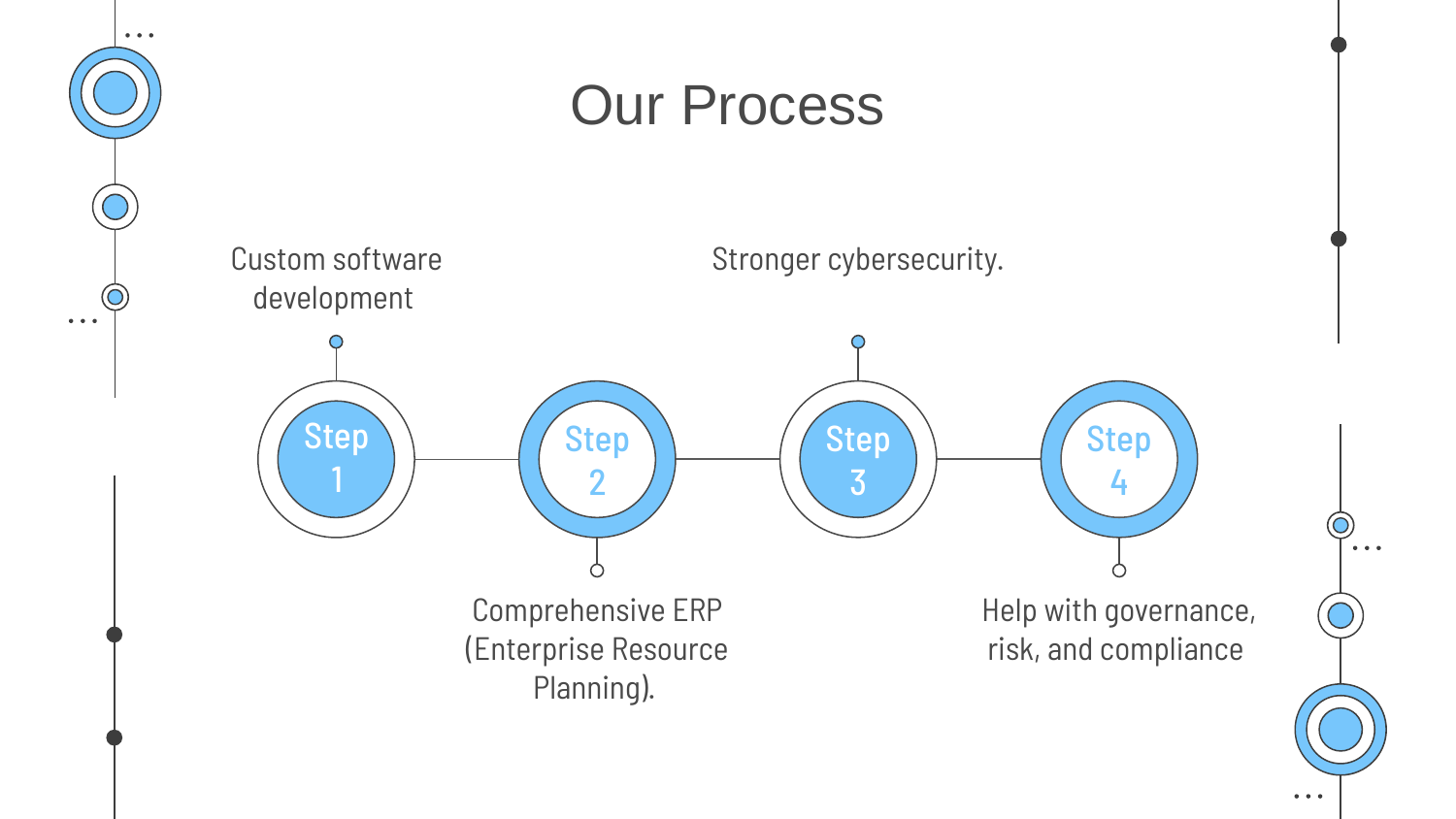

# Our Process
Custom software development
Stronger cybersecurity.

Step 1
Step 2
Step 3
Step 4
Comprehensive ERP (Enterprise Resource Planning).
Help with governance, risk, and compliance